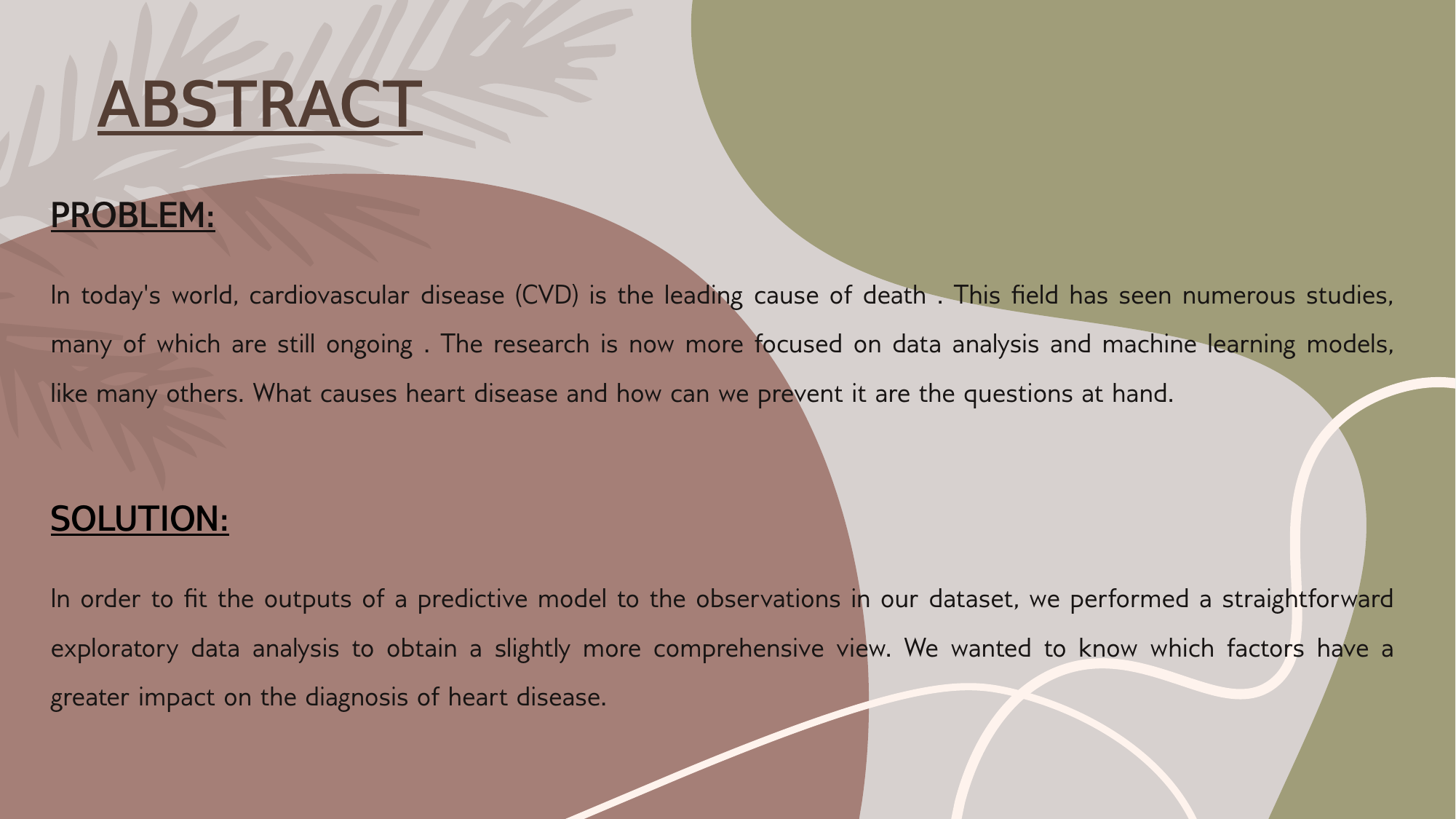

ABSTRACT
PROBLEM:

In today's world, cardiovascular disease (CVD) is the leading cause of death . This field has seen numerous studies, many of which are still ongoing . The research is now more focused on data analysis and machine learning models, like many others. What causes heart disease and how can we prevent it are the questions at hand.

SOLUTION:

In order to fit the outputs of a predictive model to the observations in our dataset, we performed a straightforward exploratory data analysis to obtain a slightly more comprehensive view. We wanted to know which factors have a greater impact on the diagnosis of heart disease.